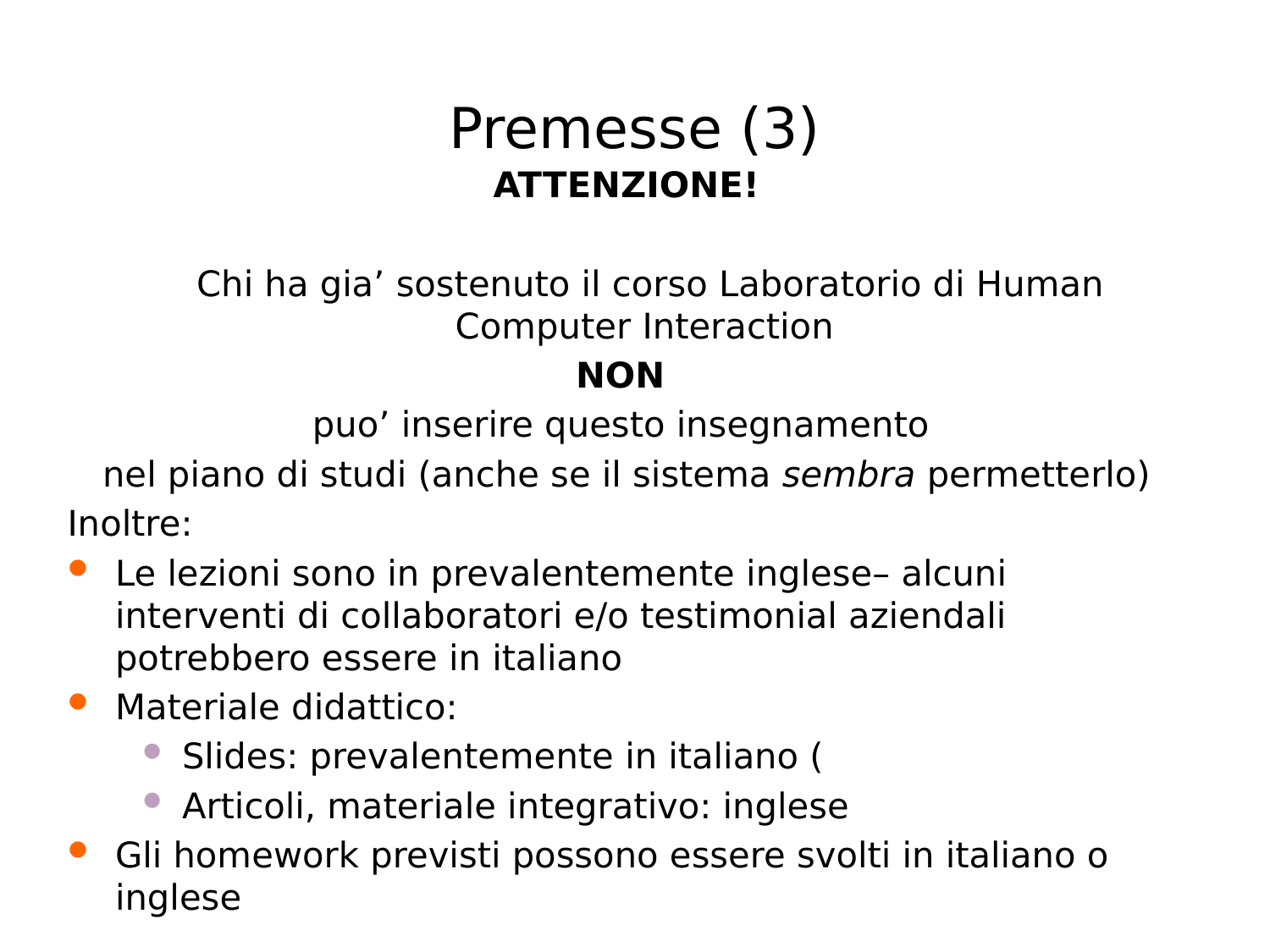

Premesse (3)
ATTENZIONE!

	Chi ha gia’ sostenuto il corso Laboratorio di Human Computer Interaction
NON
puo’ inserire questo insegnamento
nel piano di studi (anche se il sistema sembra permetterlo)
Inoltre:
Le lezioni sono in prevalentemente inglese– alcuni interventi di collaboratori e/o testimonial aziendali potrebbero essere in italiano
Materiale didattico:
Slides: prevalentemente in italiano (
Articoli, materiale integrativo: inglese
Gli homework previsti possono essere svolti in italiano o inglese